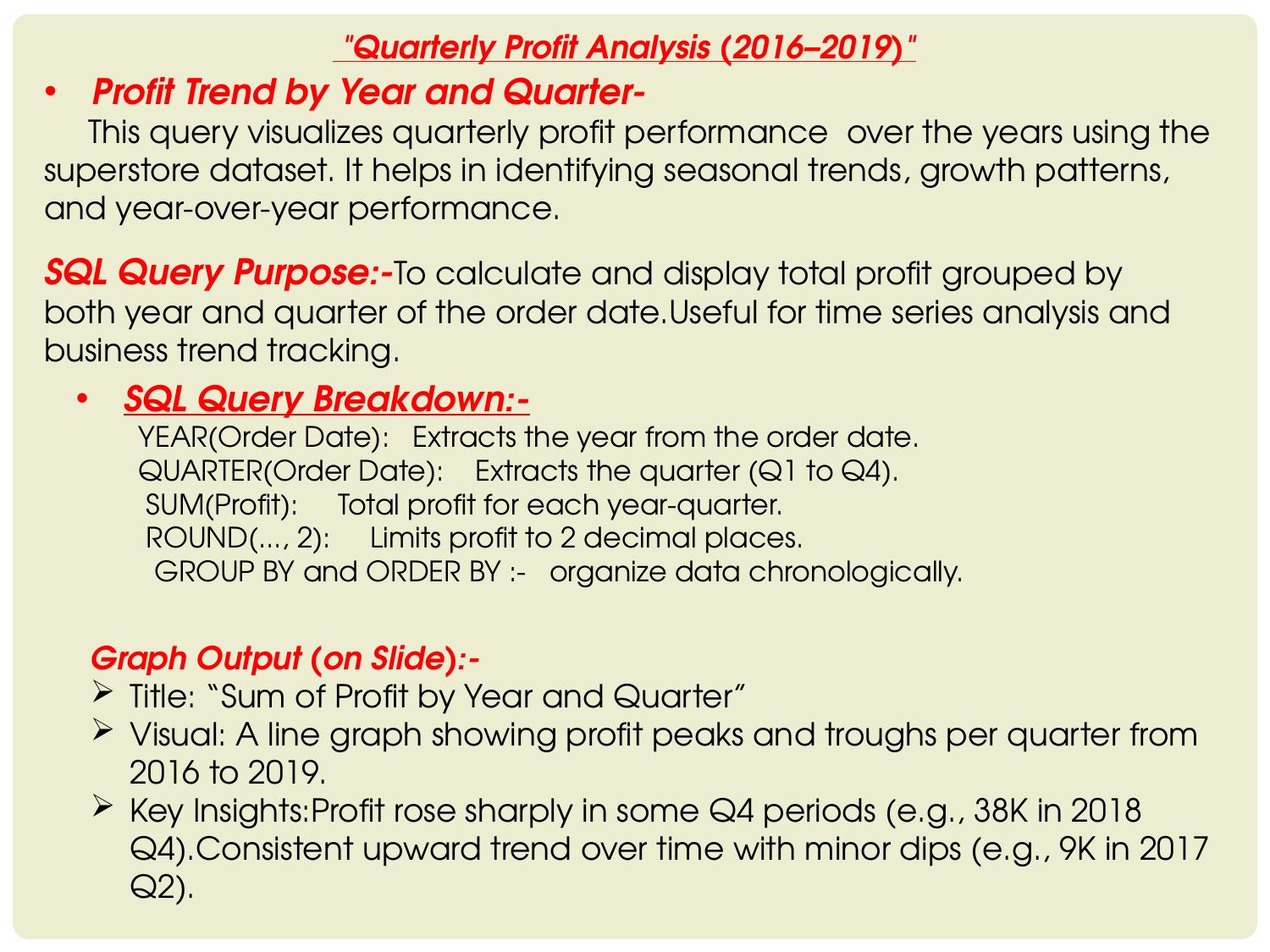

Profit Trend by Year and Quarter-
     This query visualizes quarterly profit performance  over the years using the superstore dataset. It helps in identifying seasonal trends, growth patterns, and year-over-year performance.
 "Quarterly Profit Analysis (2016–2019)"

SQL Query Purpose:-To calculate and display total profit grouped by both year and quarter of the order date.Useful for time series analysis and business trend tracking.

SQL Query Breakdown:-
        YEAR(Order Date):   Extracts the year from the order date.
        QUARTER(Order Date):    Extracts the quarter (Q1 to Q4).
         SUM(Profit):     Total profit for each year-quarter.
         ROUND(..., 2):     Limits profit to 2 decimal places.
          GROUP BY and ORDER BY :-   organize data chronologically.

Graph Output (on Slide):-
Title: “Sum of Profit by Year and Quarter”
Visual: A line graph showing profit peaks and troughs per quarter from 2016 to 2019.
Key Insights:Profit rose sharply in some Q4 periods (e.g., 38K in 2018 Q4).Consistent upward trend over time with minor dips (e.g., 9K in 2017 Q2).